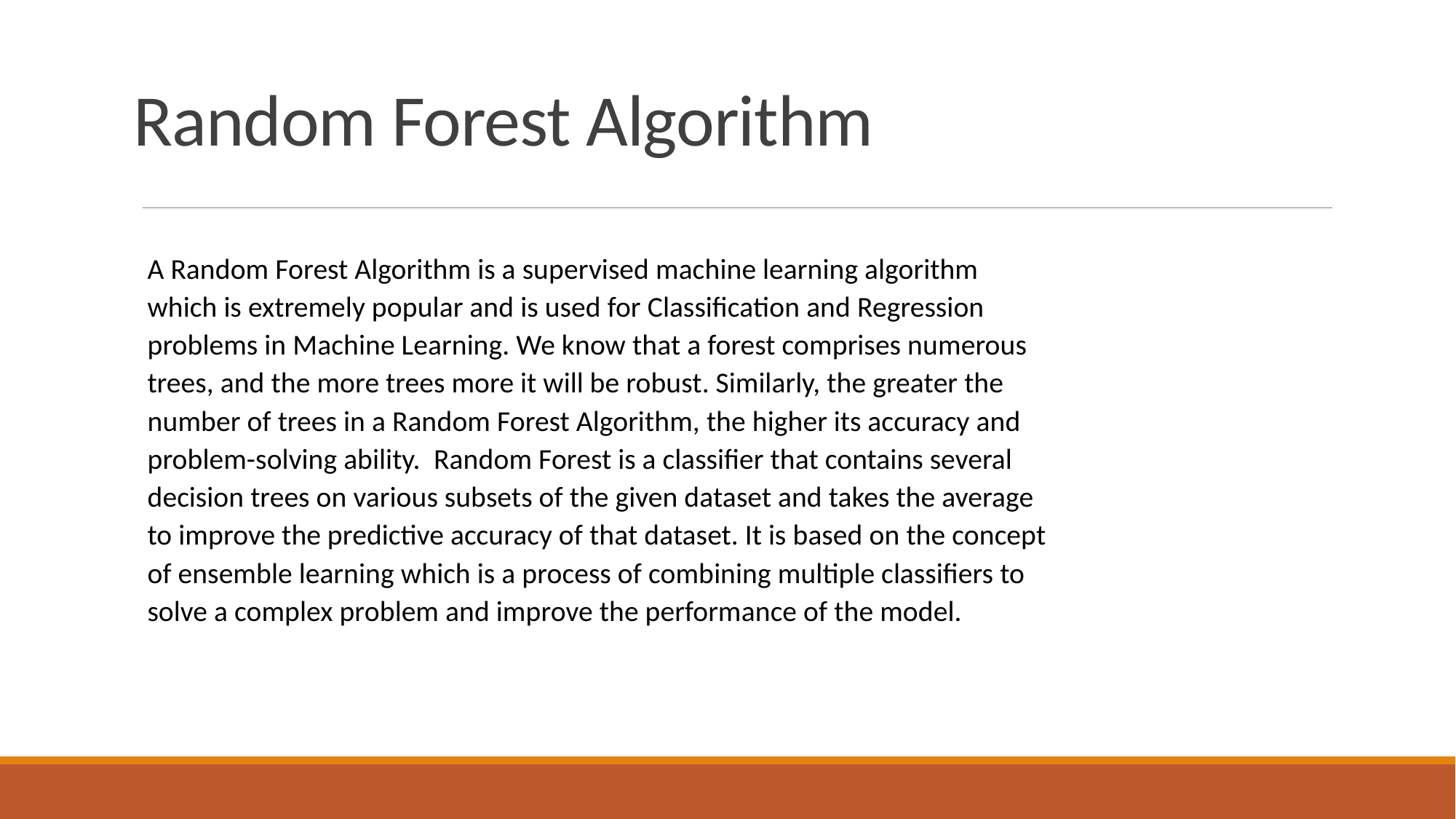

# Random Forest Algorithm
A Random Forest Algorithm is a supervised machine learning algorithm which is extremely popular and is used for Classification and Regression problems in Machine Learning. We know that a forest comprises numerous trees, and the more trees more it will be robust. Similarly, the greater the number of trees in a Random Forest Algorithm, the higher its accuracy and problem-solving ability.  Random Forest is a classifier that contains several decision trees on various subsets of the given dataset and takes the average to improve the predictive accuracy of that dataset. It is based on the concept of ensemble learning which is a process of combining multiple classifiers to solve a complex problem and improve the performance of the model.